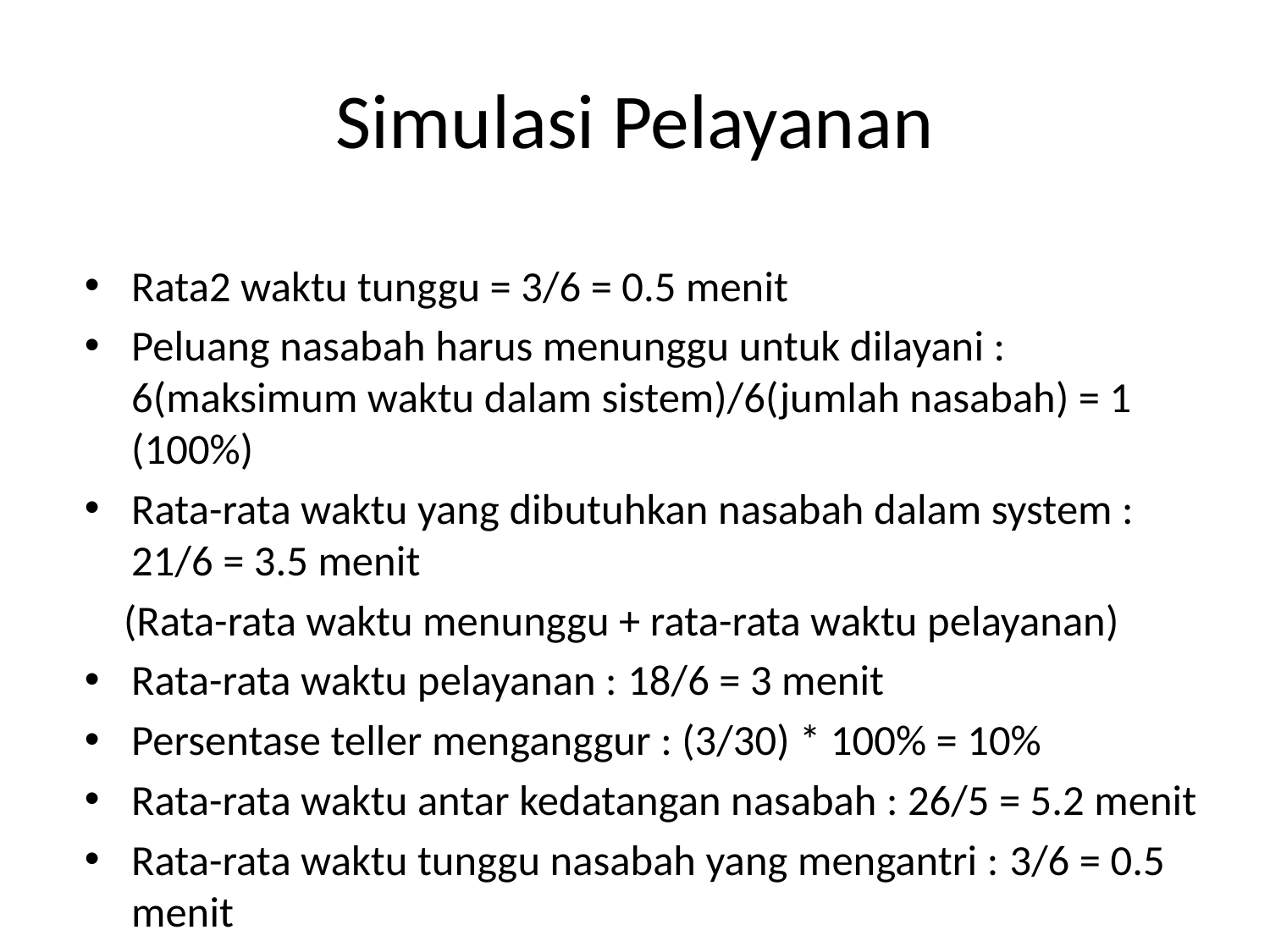

# Simulasi Pelayanan
Rata2 waktu tunggu = 3/6 = 0.5 menit
Peluang nasabah harus menunggu untuk dilayani : 6(maksimum waktu dalam sistem)/6(jumlah nasabah) = 1 (100%)
Rata-rata waktu yang dibutuhkan nasabah dalam system : 21/6 = 3.5 menit
    (Rata-rata waktu menunggu + rata-rata waktu pelayanan)
Rata-rata waktu pelayanan : 18/6 = 3 menit
Persentase teller menganggur : (3/30) * 100% = 10%
Rata-rata waktu antar kedatangan nasabah : 26/5 = 5.2 menit
Rata-rata waktu tunggu nasabah yang mengantri : 3/6 = 0.5 menit